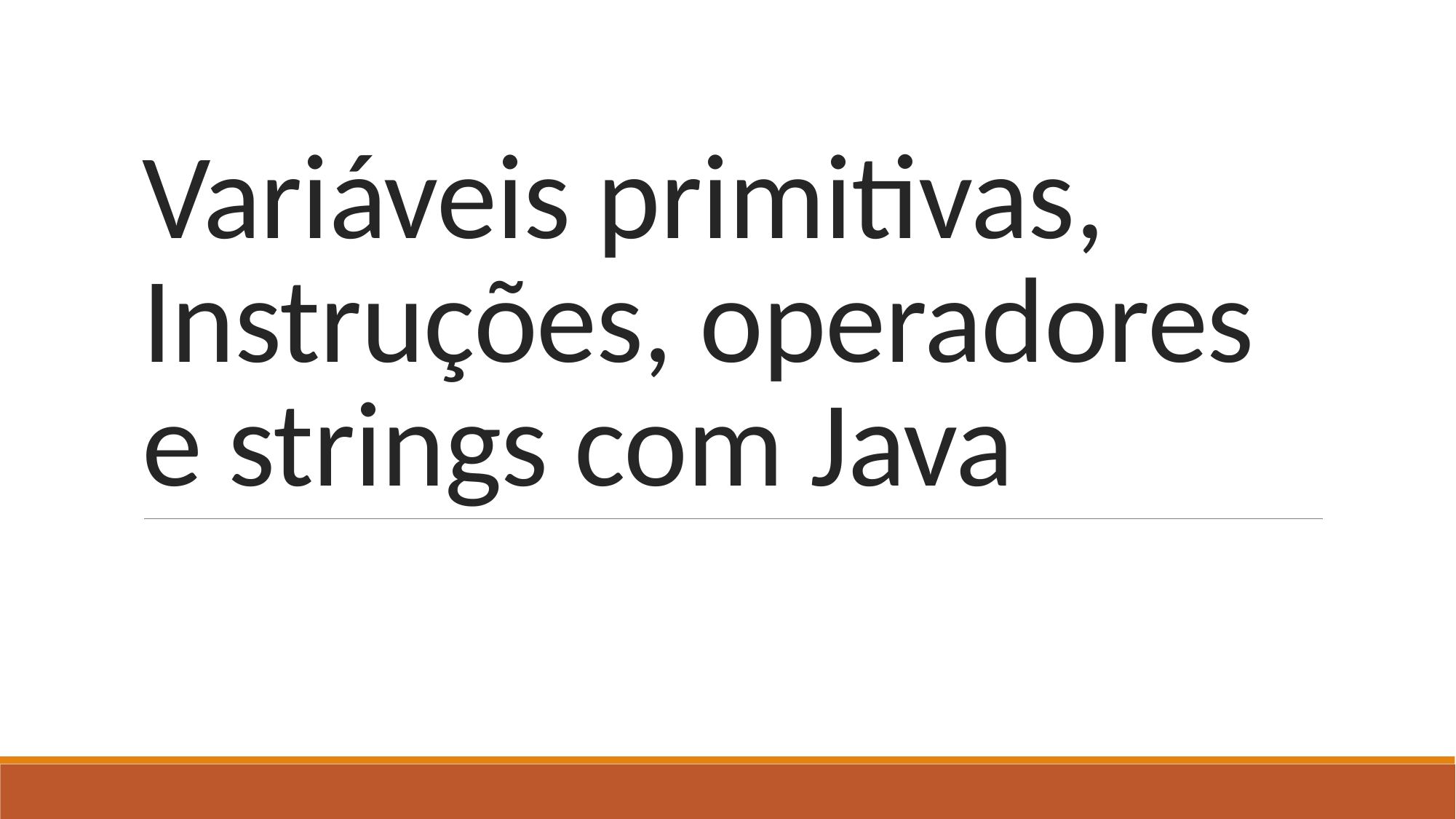

# Variáveis primitivas, Instruções, operadores e strings com Java